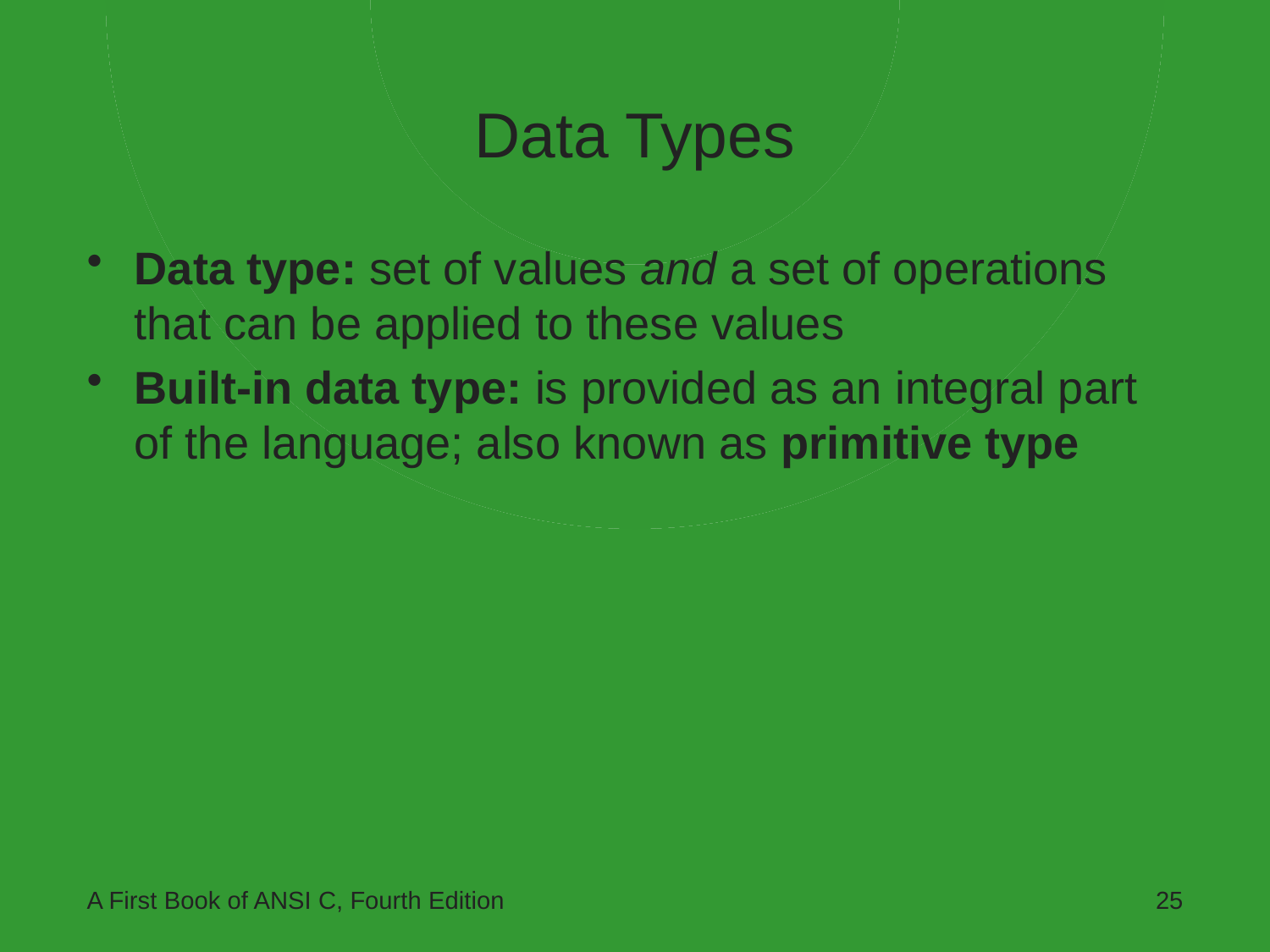

# Data Types
Data type: set of values and a set of operations that can be applied to these values
Built-in data type: is provided as an integral part of the language; also known as primitive type

A First Book of ANSI C, Fourth Edition
25